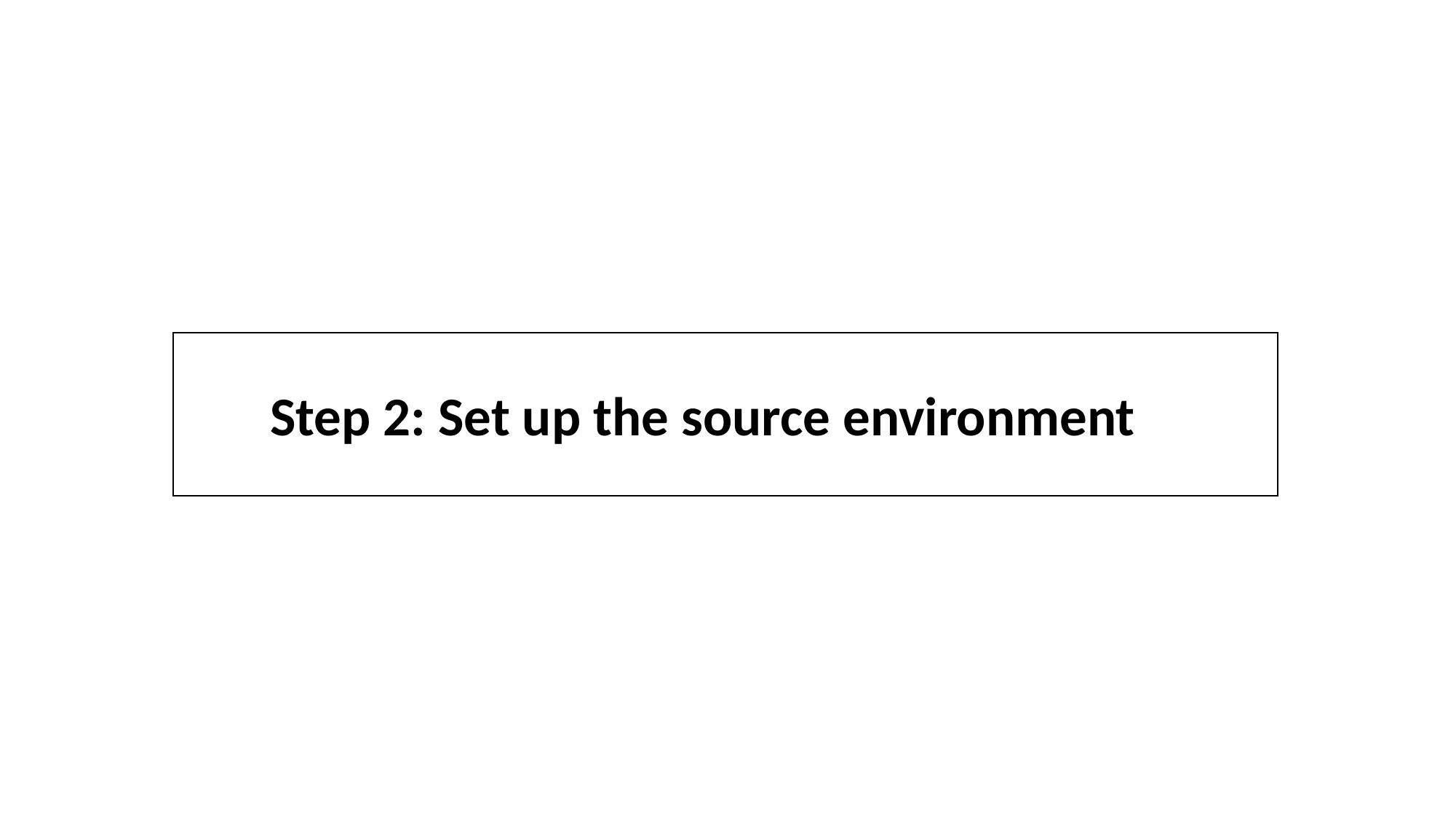

Step 2: Set up the source environment